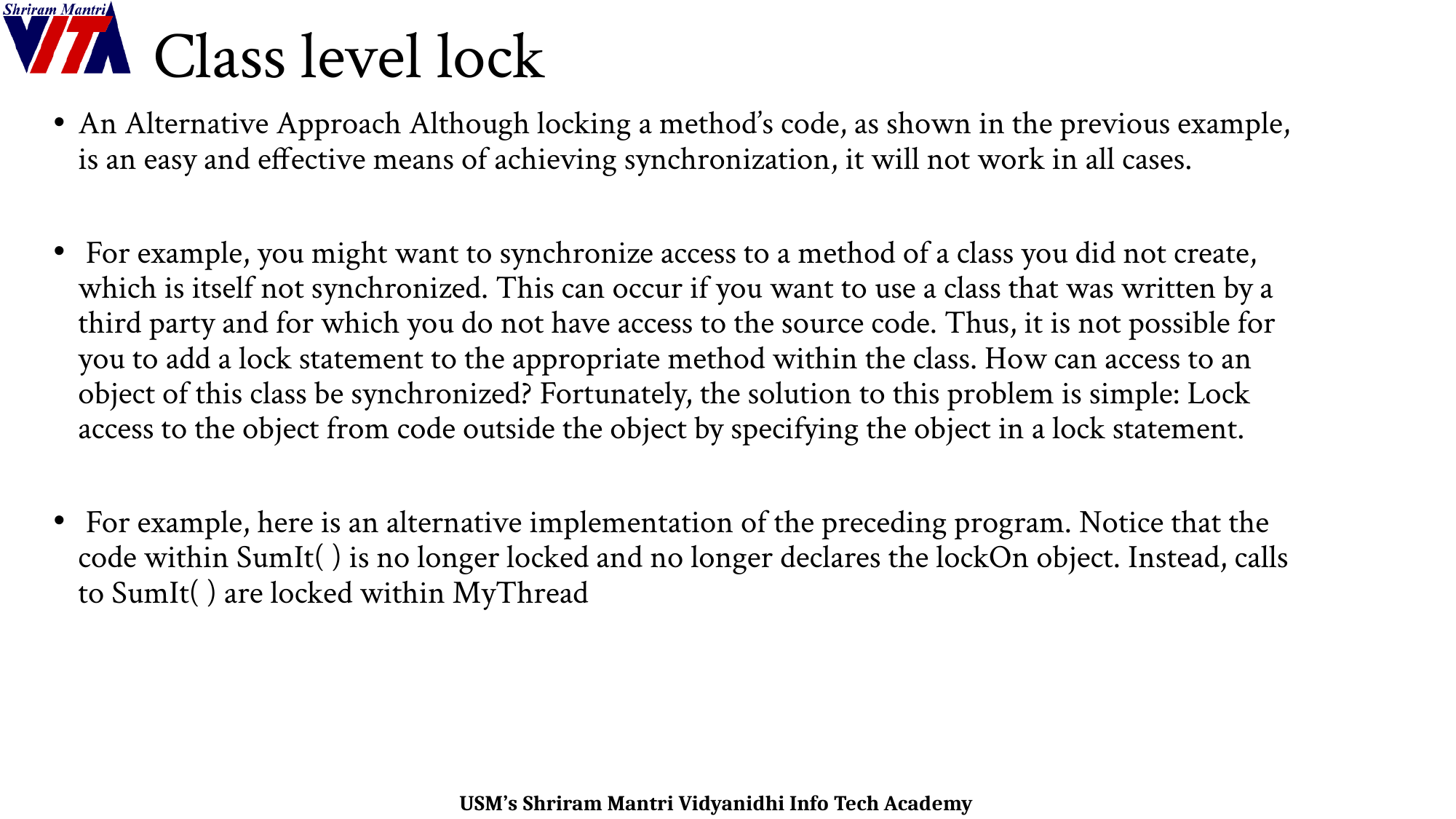

# Class level lock
An Alternative Approach Although locking a method’s code, as shown in the previous example, is an easy and effective means of achieving synchronization, it will not work in all cases.

 For example, you might want to synchronize access to a method of a class you did not create, which is itself not synchronized. This can occur if you want to use a class that was written by a third party and for which you do not have access to the source code. Thus, it is not possible for you to add a lock statement to the appropriate method within the class. How can access to an object of this class be synchronized? Fortunately, the solution to this problem is simple: Lock access to the object from code outside the object by specifying the object in a lock statement.

 For example, here is an alternative implementation of the preceding program. Notice that the code within SumIt( ) is no longer locked and no longer declares the lockOn object. Instead, calls to SumIt( ) are locked within MyThread